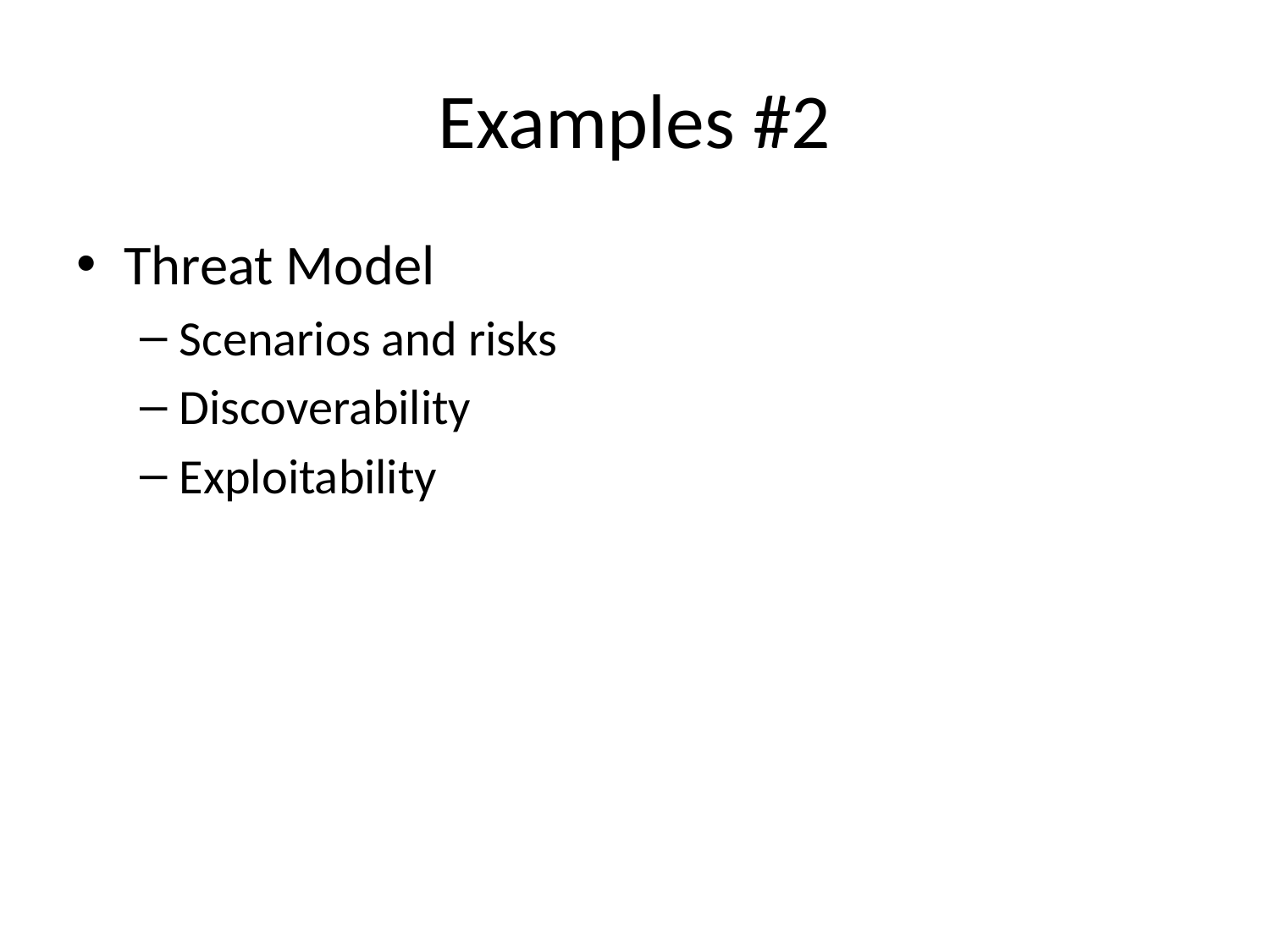

# Examples #2
Threat Model
Scenarios and risks
Discoverability
Exploitability